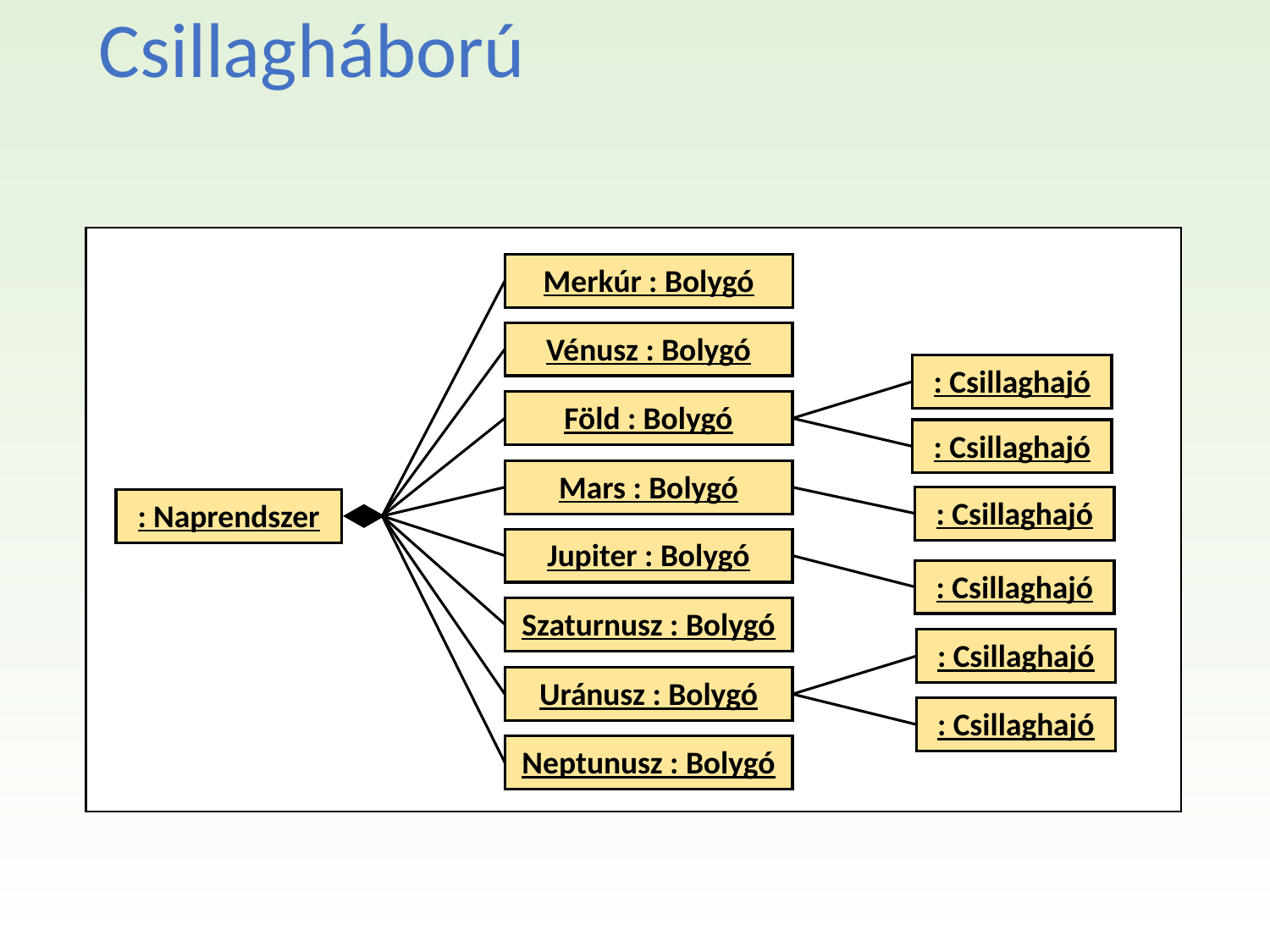

Csillagháború

Merkúr : Bolygó
Vénusz : Bolygó
: Csillaghajó
Föld : Bolygó
: Csillaghajó
Mars : Bolygó
: Csillaghajó
: Naprendszer

Jupiter : Bolygó
: Csillaghajó
Szaturnusz : Bolygó
: Csillaghajó
Uránusz : Bolygó
: Csillaghajó
Neptunusz : Bolygó